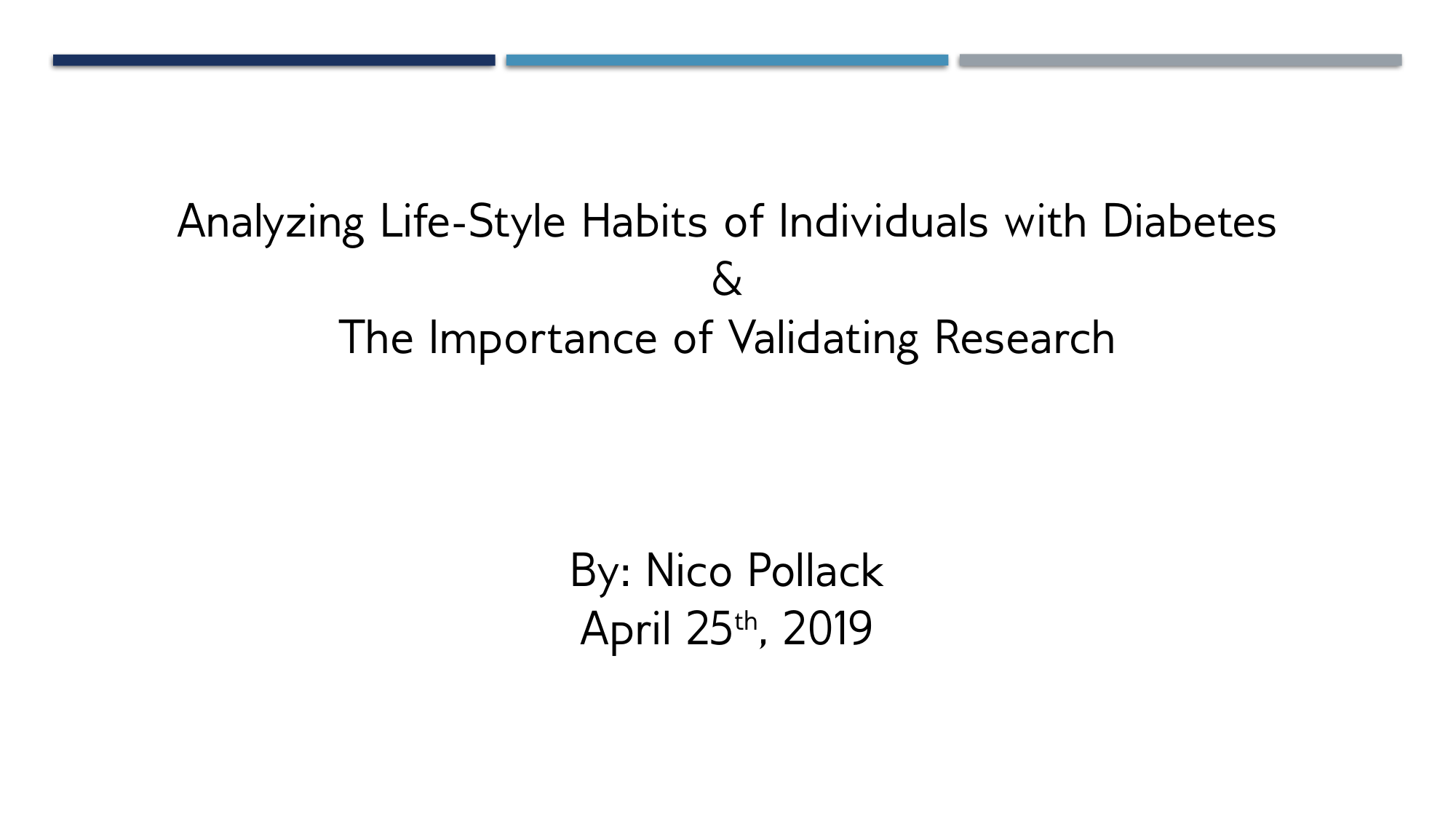

Analyzing Life-Style Habits of Individuals with Diabetes
&
The Importance of Validating Research

By: Nico Pollack
April 25th, 2019